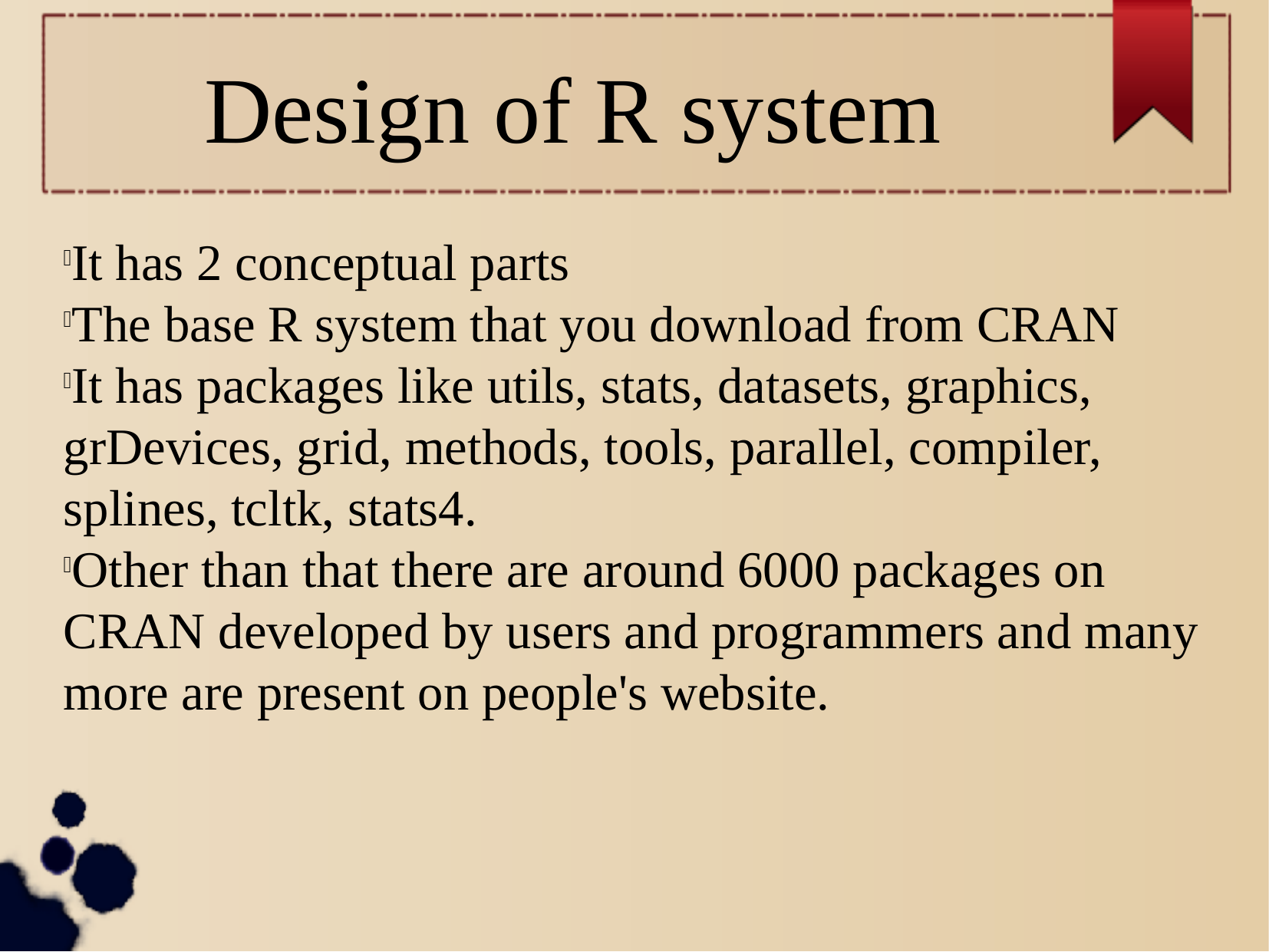

Design of R system
It has 2 conceptual parts
The base R system that you download from CRAN
It has packages like utils, stats, datasets, graphics, grDevices, grid, methods, tools, parallel, compiler, splines, tcltk, stats4.
Other than that there are around 6000 packages on CRAN developed by users and programmers and many more are present on people's website.